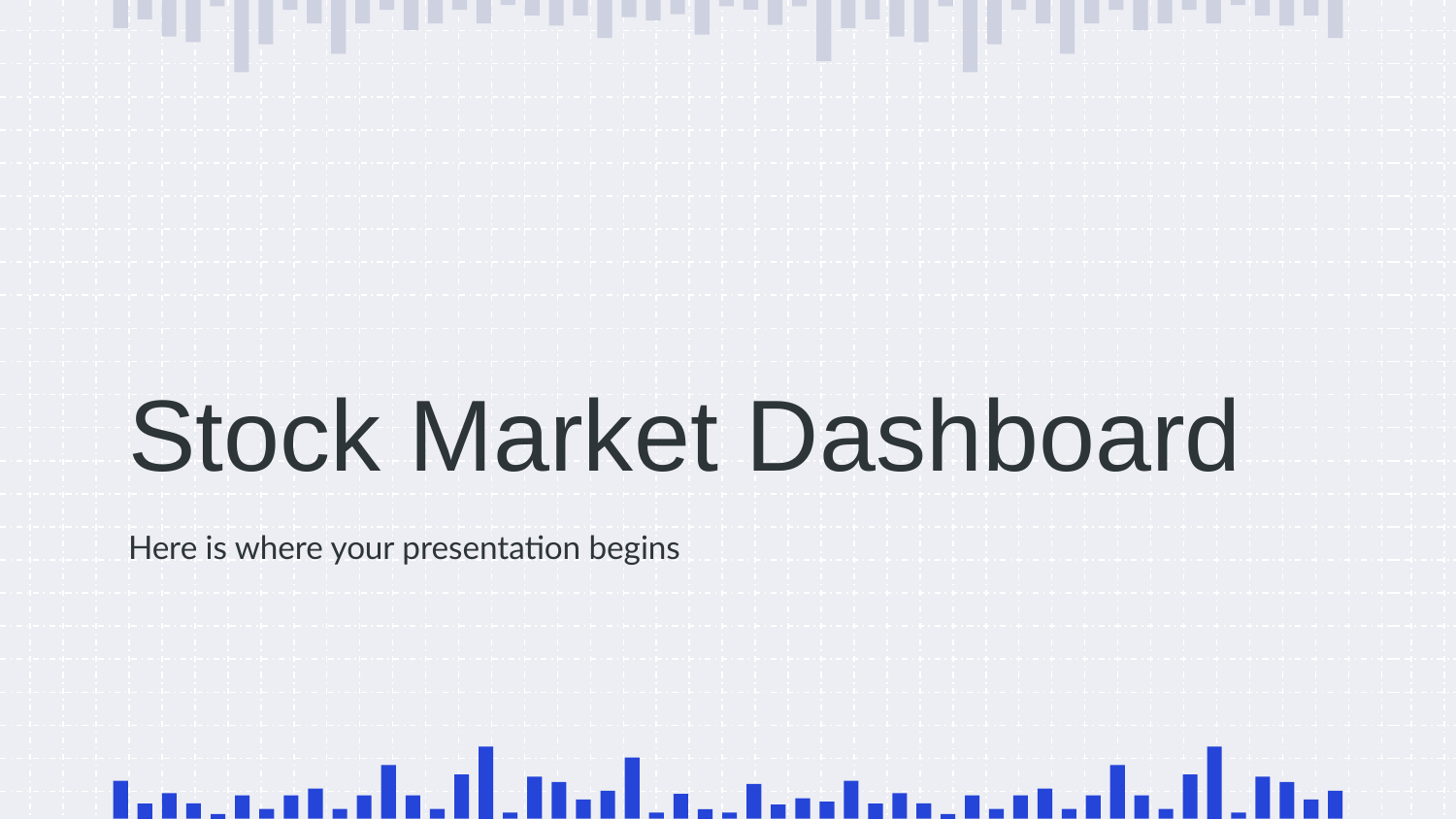

# Stock Market Dashboard
Here is where your presentation begins